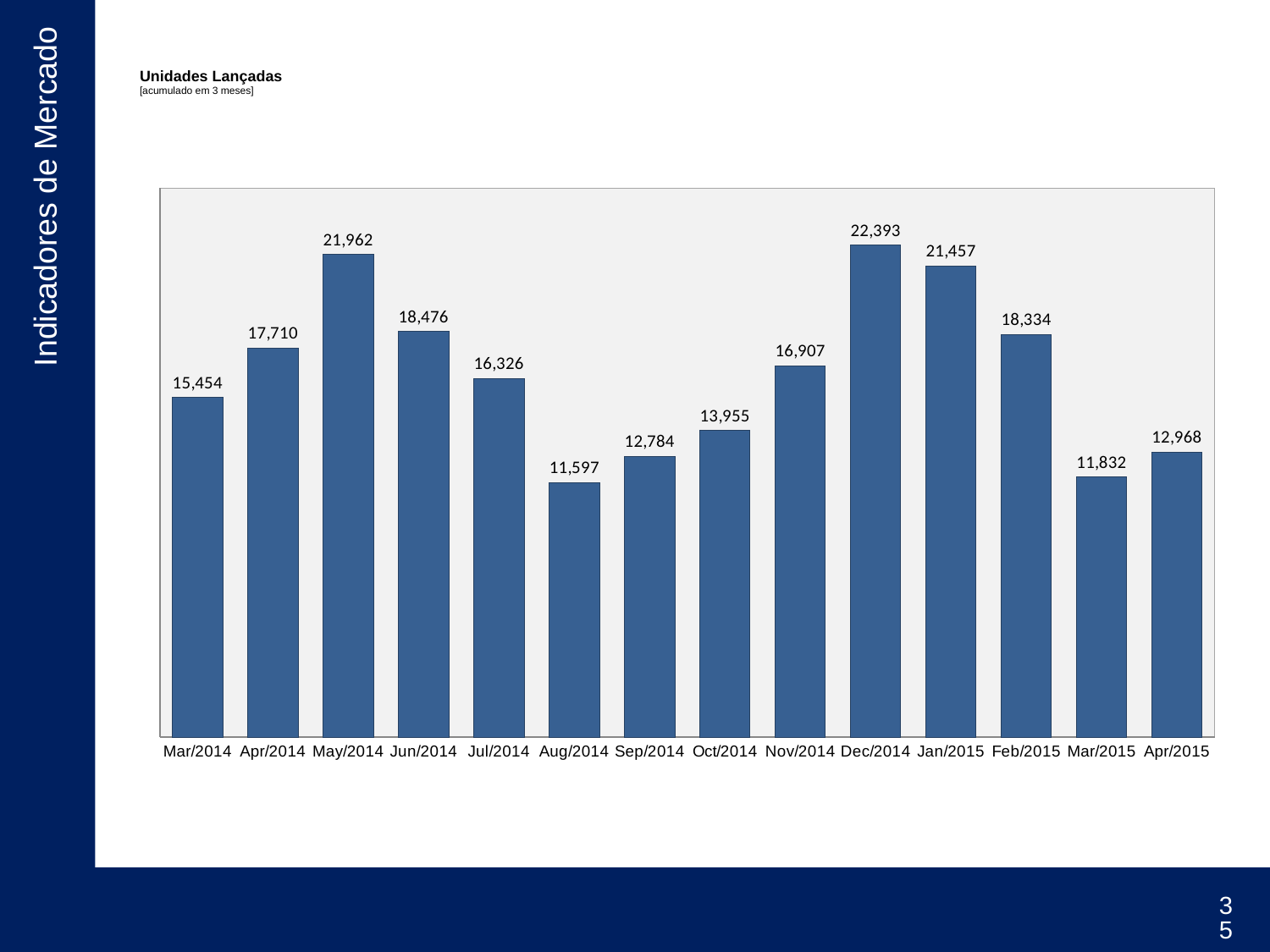

# Unidades Lançadas [acumulado em 3 meses]

### Chart

| Category | Consolidado |
|---|---|
| 41699 | 15454.0 |
| 41730 | 17710.0 |
| 41760 | 21962.0 |
| 41791 | 18476.0 |
| 41821 | 16326.0 |
| 41852 | 11597.0 |
| 41883 | 12784.0 |
| 41913 | 13955.0 |
| 41944 | 16907.0 |
| 41974 | 22393.0 |
| 42005 | 21457.0 |
| 42036 | 18334.0 |
| 42064 | 11832.0 |
| 42095 | 12968.0 |
35